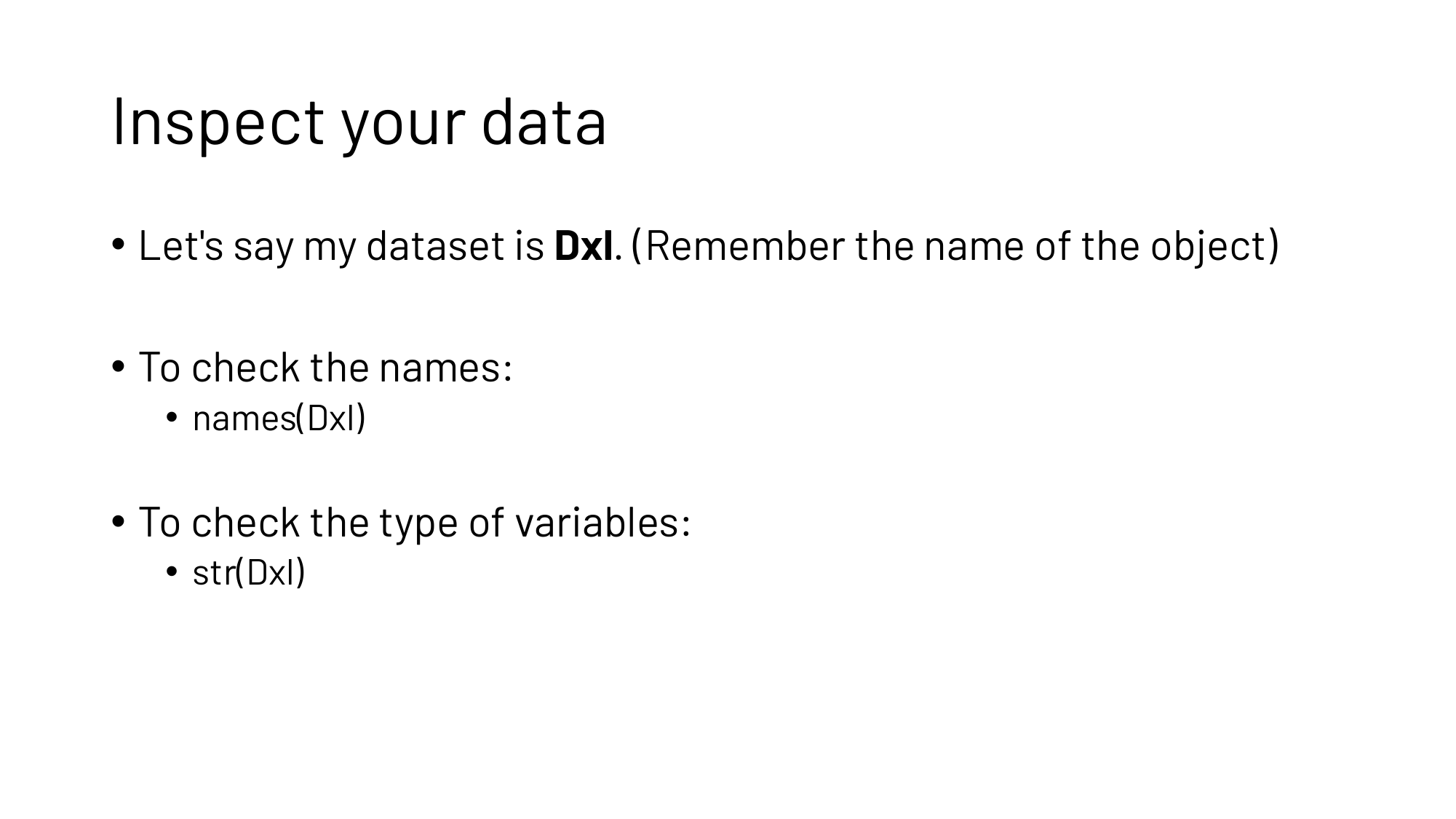

# Inspect your data
Let's say my dataset is Dxl. (Remember the name of the object)

To check the names:
names(Dxl)

To check the type of variables:
str(Dxl)